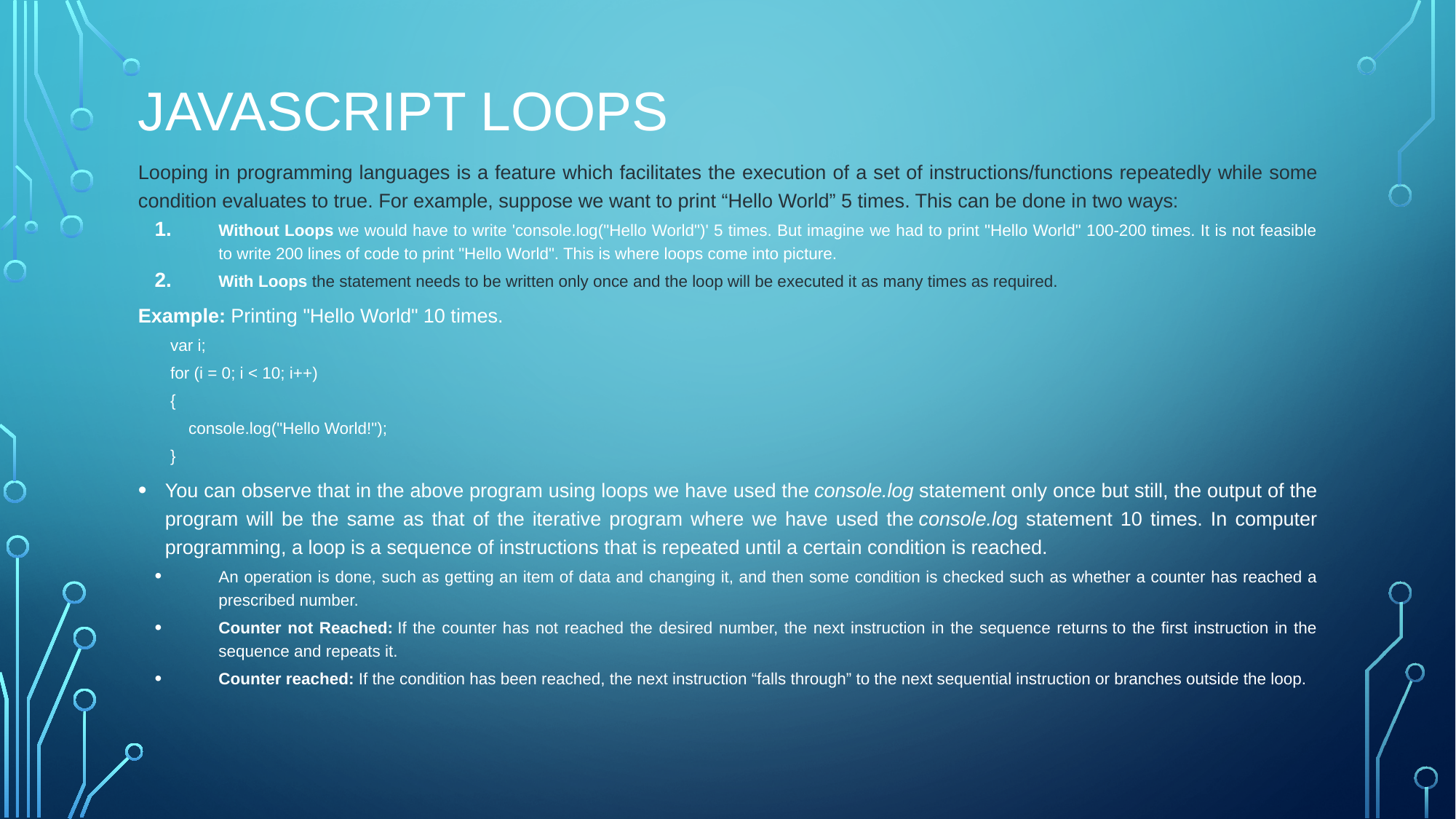

# JavaScript Loops
Looping in programming languages is a feature which facilitates the execution of a set of instructions/functions repeatedly while some condition evaluates to true. For example, suppose we want to print “Hello World” 5 times. This can be done in two ways:
Without Loops we would have to write 'console.log("Hello World")' 5 times. But imagine we had to print "Hello World" 100-200 times. It is not feasible to write 200 lines of code to print "Hello World". This is where loops come into picture.
With Loops the statement needs to be written only once and the loop will be executed it as many times as required.
Example: Printing "Hello World" 10 times.
var i;
for (i = 0; i < 10; i++)
{
    console.log("Hello World!");
}
You can observe that in the above program using loops we have used the console.log statement only once but still, the output of the program will be the same as that of the iterative program where we have used the console.log statement 10 times. In computer programming, a loop is a sequence of instructions that is repeated until a certain condition is reached.
An operation is done, such as getting an item of data and changing it, and then some condition is checked such as whether a counter has reached a prescribed number.
Counter not Reached: If the counter has not reached the desired number, the next instruction in the sequence returns to the first instruction in the sequence and repeats it.
Counter reached: If the condition has been reached, the next instruction “falls through” to the next sequential instruction or branches outside the loop.